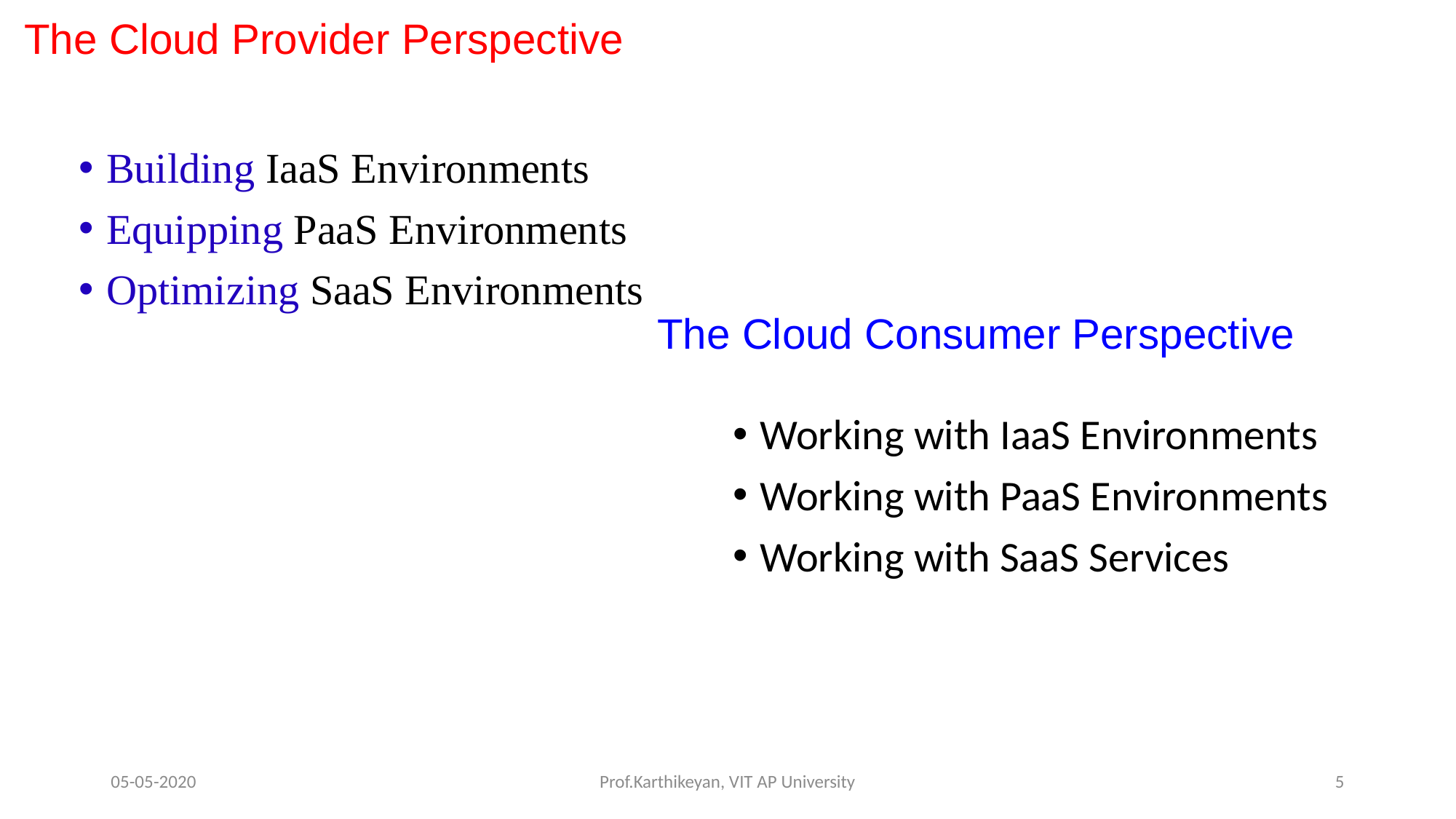

# The Cloud Provider Perspective
Building IaaS Environments
Equipping PaaS Environments
Optimizing SaaS Environments
The Cloud Consumer Perspective
Working with IaaS Environments
Working with PaaS Environments
Working with SaaS Services
05-05-2020
Prof.Karthikeyan, VIT AP University
5